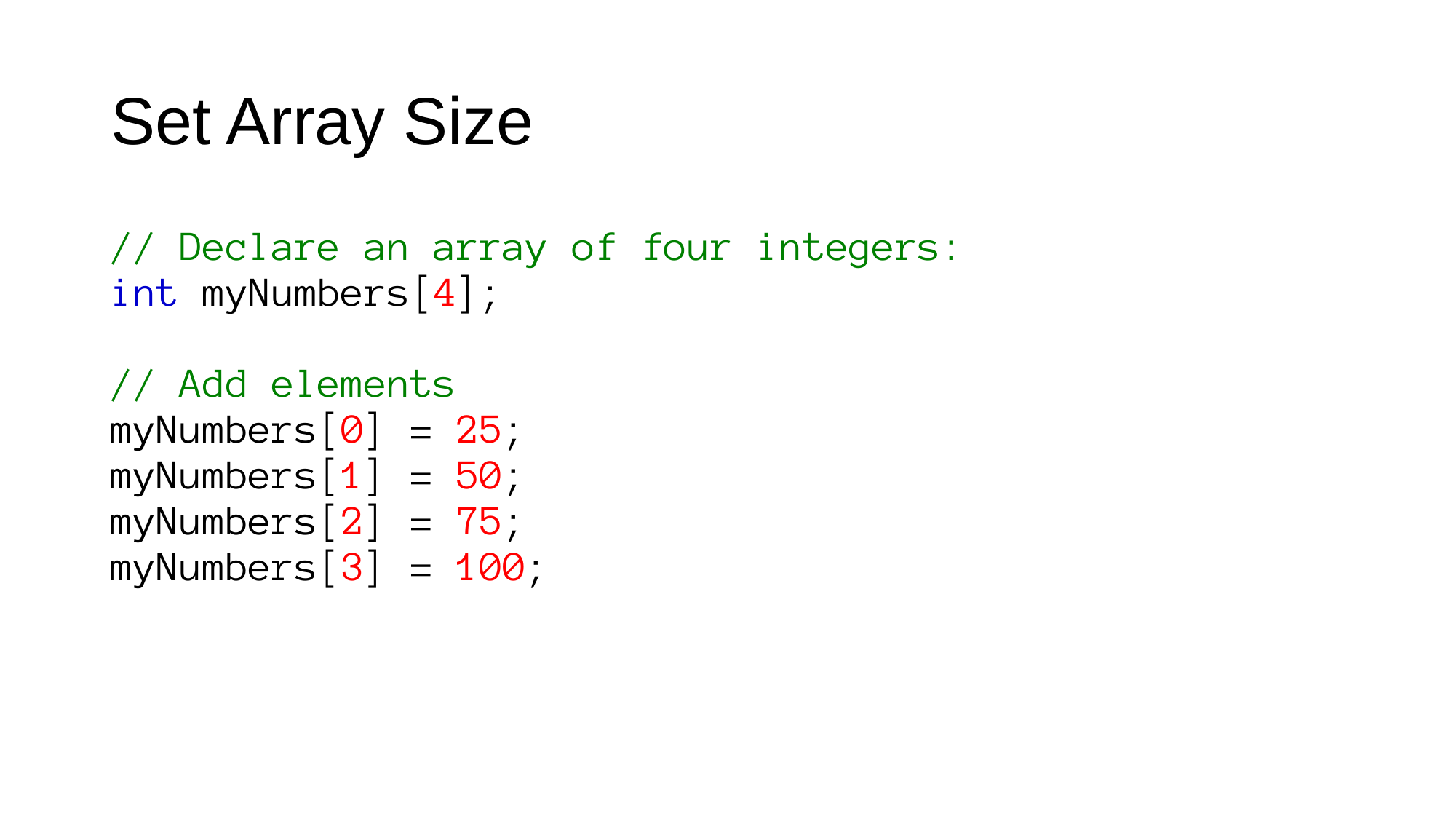

# Set Array Size
// Declare an array of four integers:
int myNumbers[4];
// Add elements
myNumbers[0] = 25;
myNumbers[1] = 50;
myNumbers[2] = 75;
myNumbers[3] = 100;